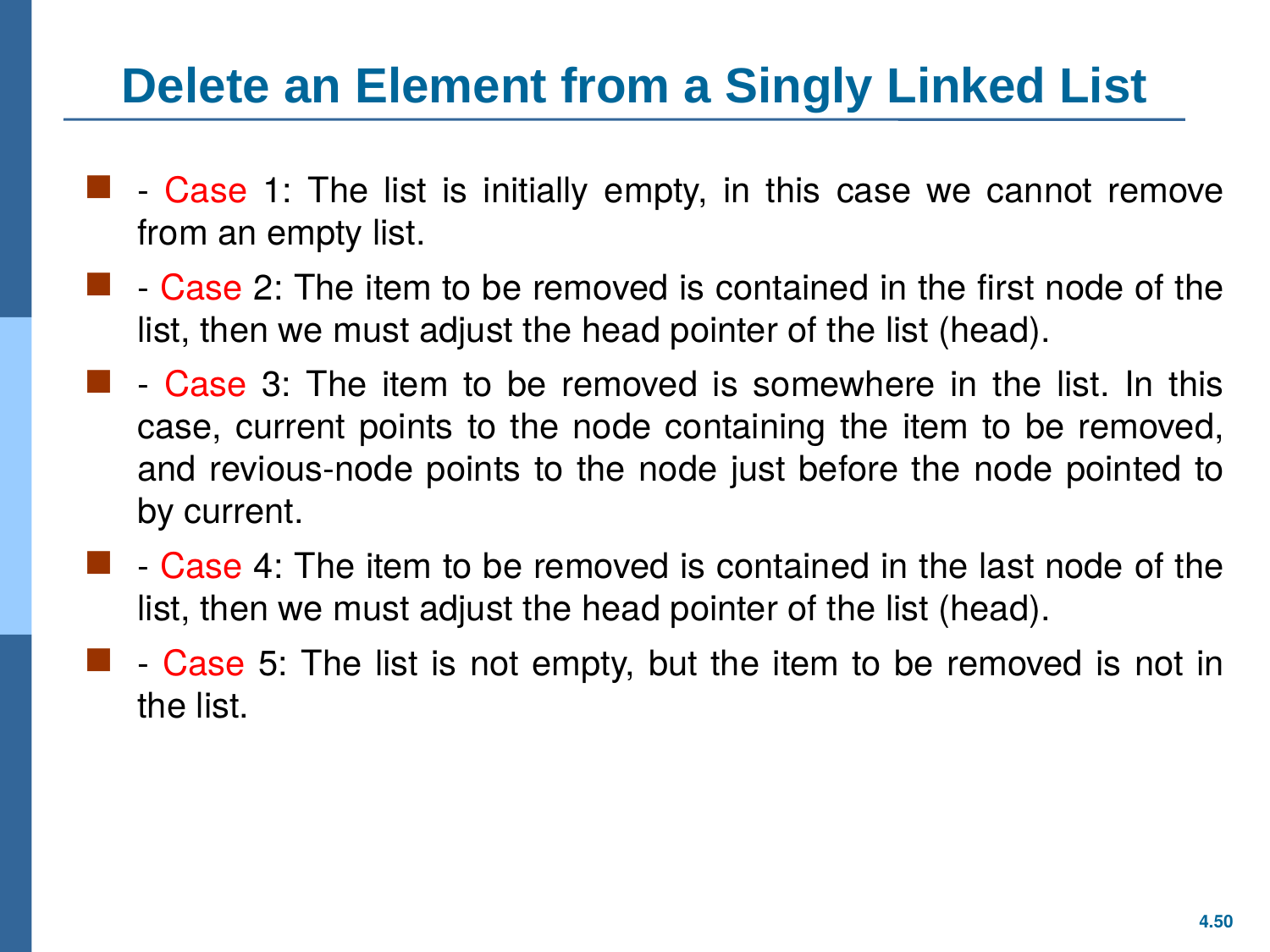

# Delete an Element from a Singly Linked List
- Case 1: The list is initially empty, in this case we cannot remove from an empty list.
- Case 2: The item to be removed is contained in the first node of the list, then we must adjust the head pointer of the list (head).
- Case 3: The item to be removed is somewhere in the list. In this case, current points to the node containing the item to be removed, and revious-node points to the node just before the node pointed to by current.
- Case 4: The item to be removed is contained in the last node of the list, then we must adjust the head pointer of the list (head).
- Case 5: The list is not empty, but the item to be removed is not in the list.